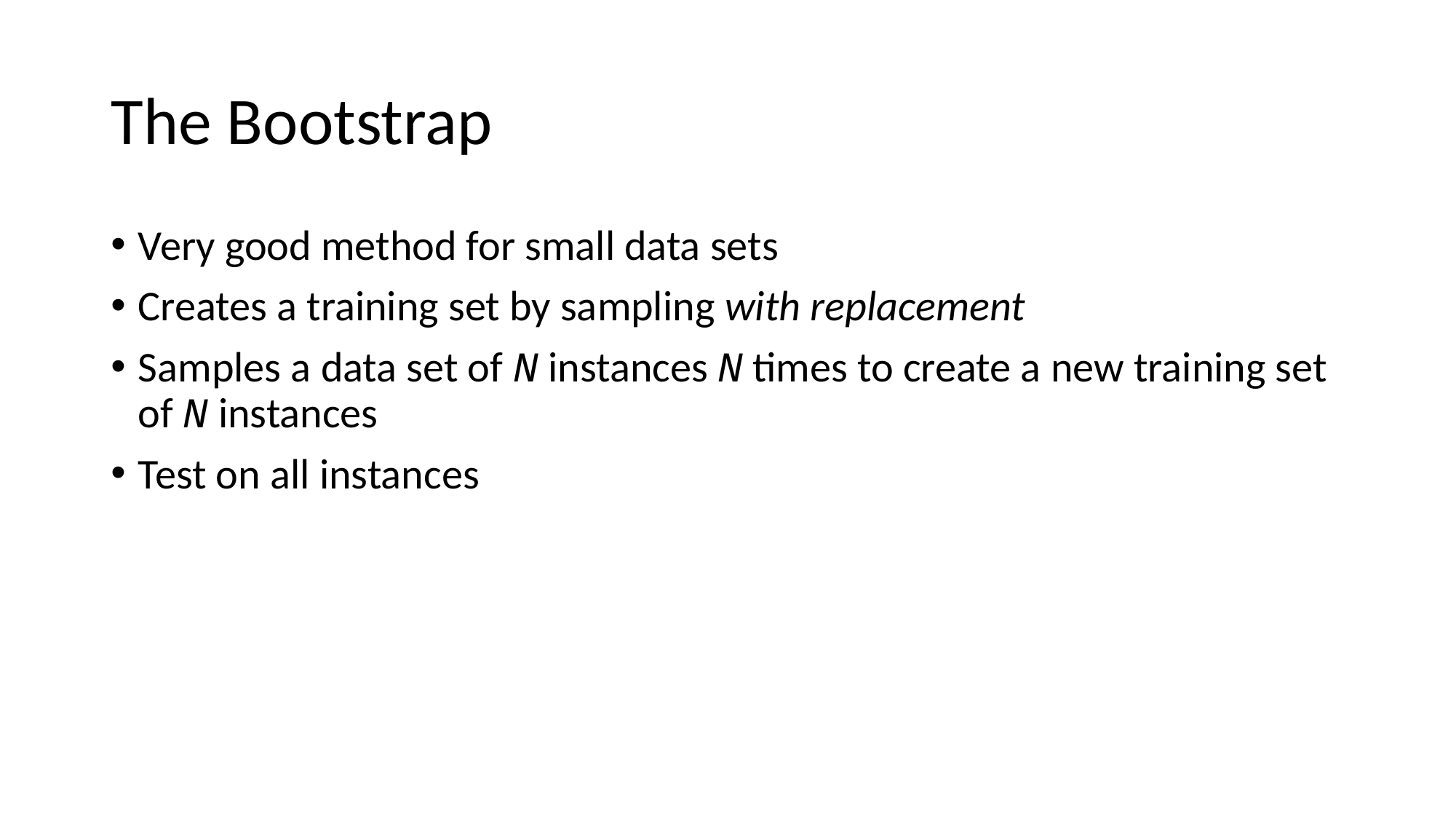

# The Bootstrap
Very good method for small data sets
Creates a training set by sampling with replacement
Samples a data set of N instances N times to create a new training set of N instances
Test on all instances